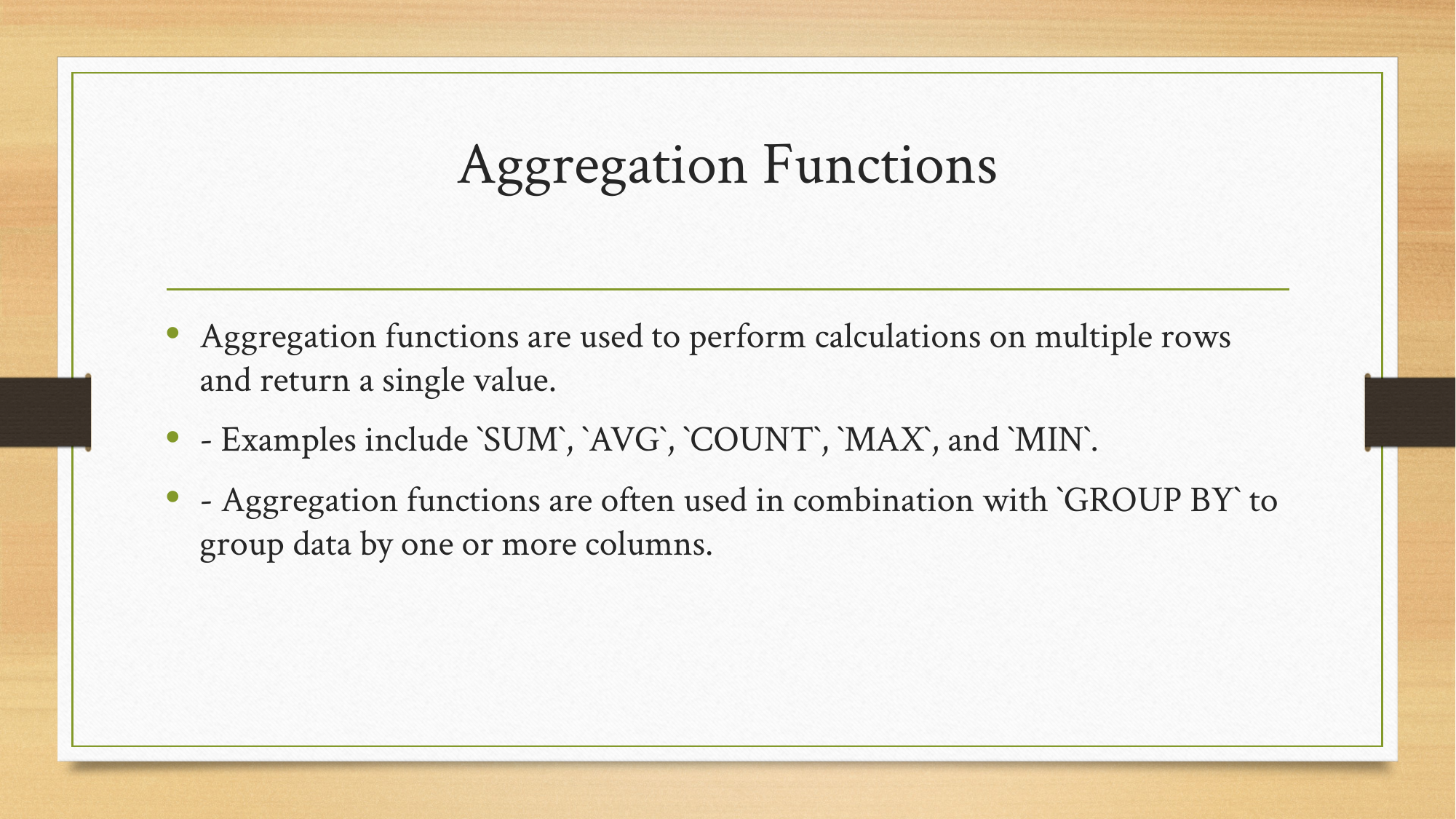

# Aggregation Functions
Aggregation functions are used to perform calculations on multiple rows and return a single value.
- Examples include `SUM`, `AVG`, `COUNT`, `MAX`, and `MIN`.
- Aggregation functions are often used in combination with `GROUP BY` to group data by one or more columns.